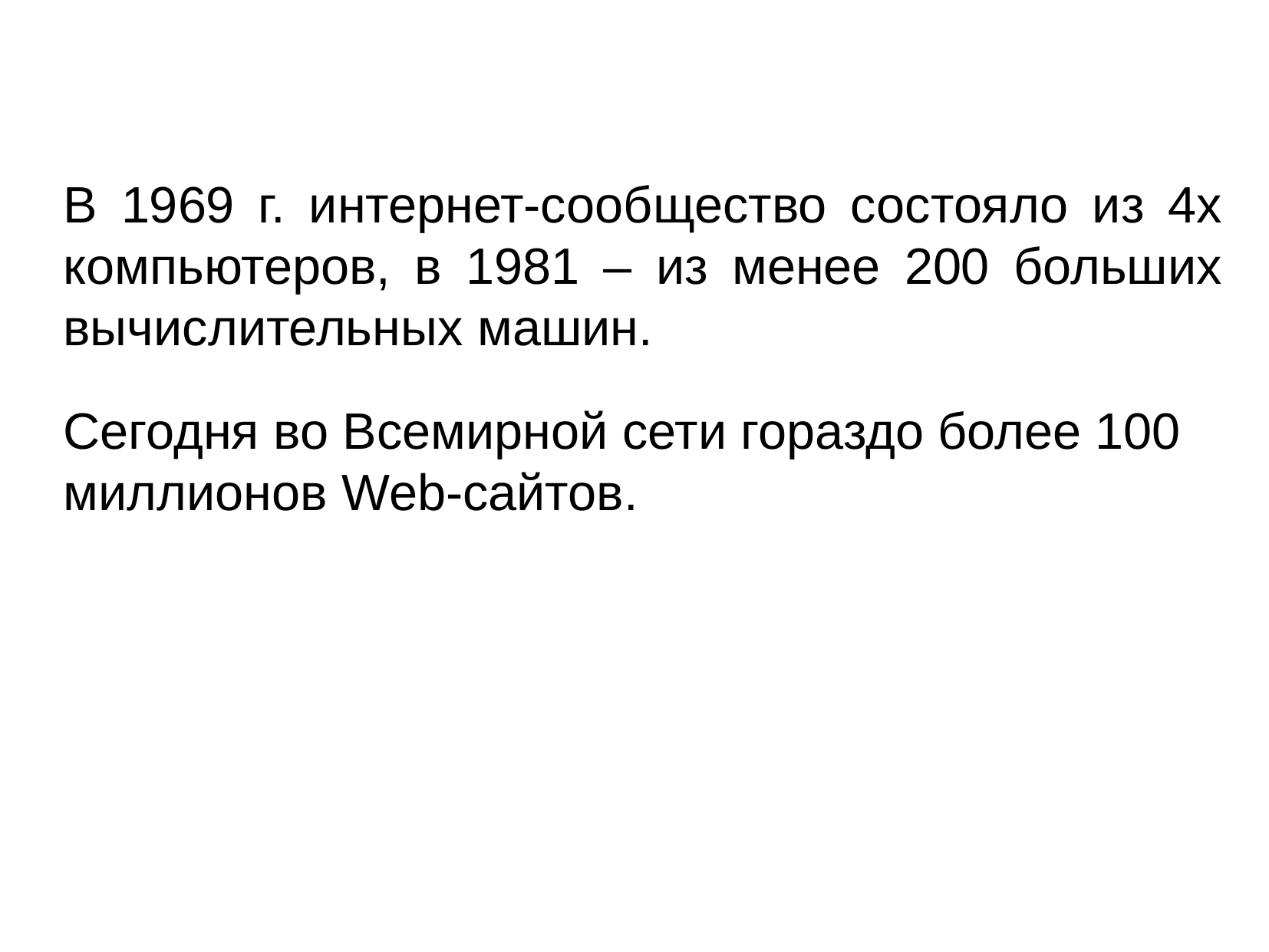

В 1969 г. интернет-сообщество состояло из 4х компьютеров, в 1981 – из менее 200 больших вычислительных машин.
Сегодня во Всемирной сети гораздо более 100 миллионов Web-сайтов.